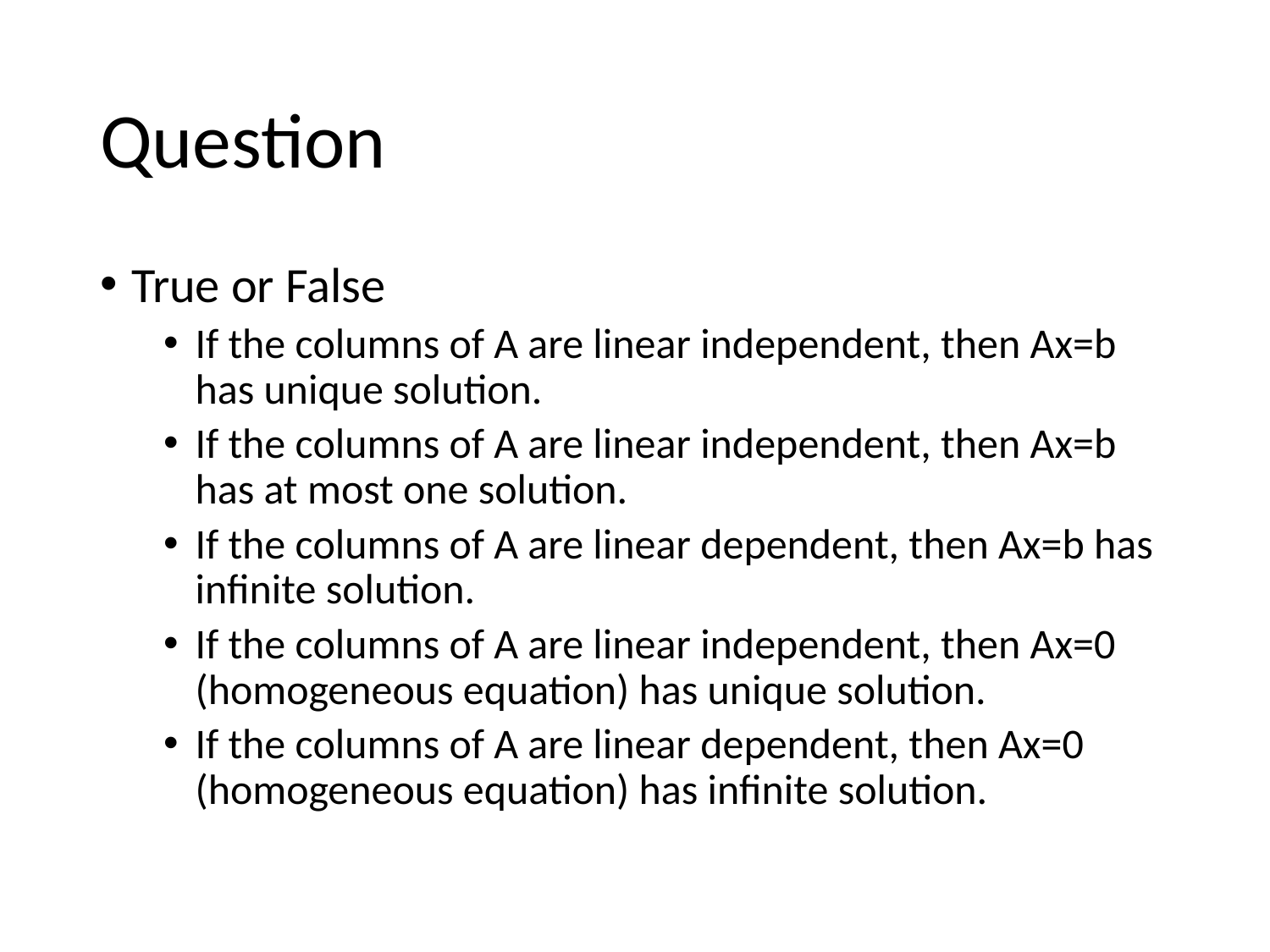

# Question
True or False
If the columns of A are linear independent, then Ax=b has unique solution.
If the columns of A are linear independent, then Ax=b has at most one solution.
If the columns of A are linear dependent, then Ax=b has infinite solution.
If the columns of A are linear independent, then Ax=0 (homogeneous equation) has unique solution.
If the columns of A are linear dependent, then Ax=0 (homogeneous equation) has infinite solution.